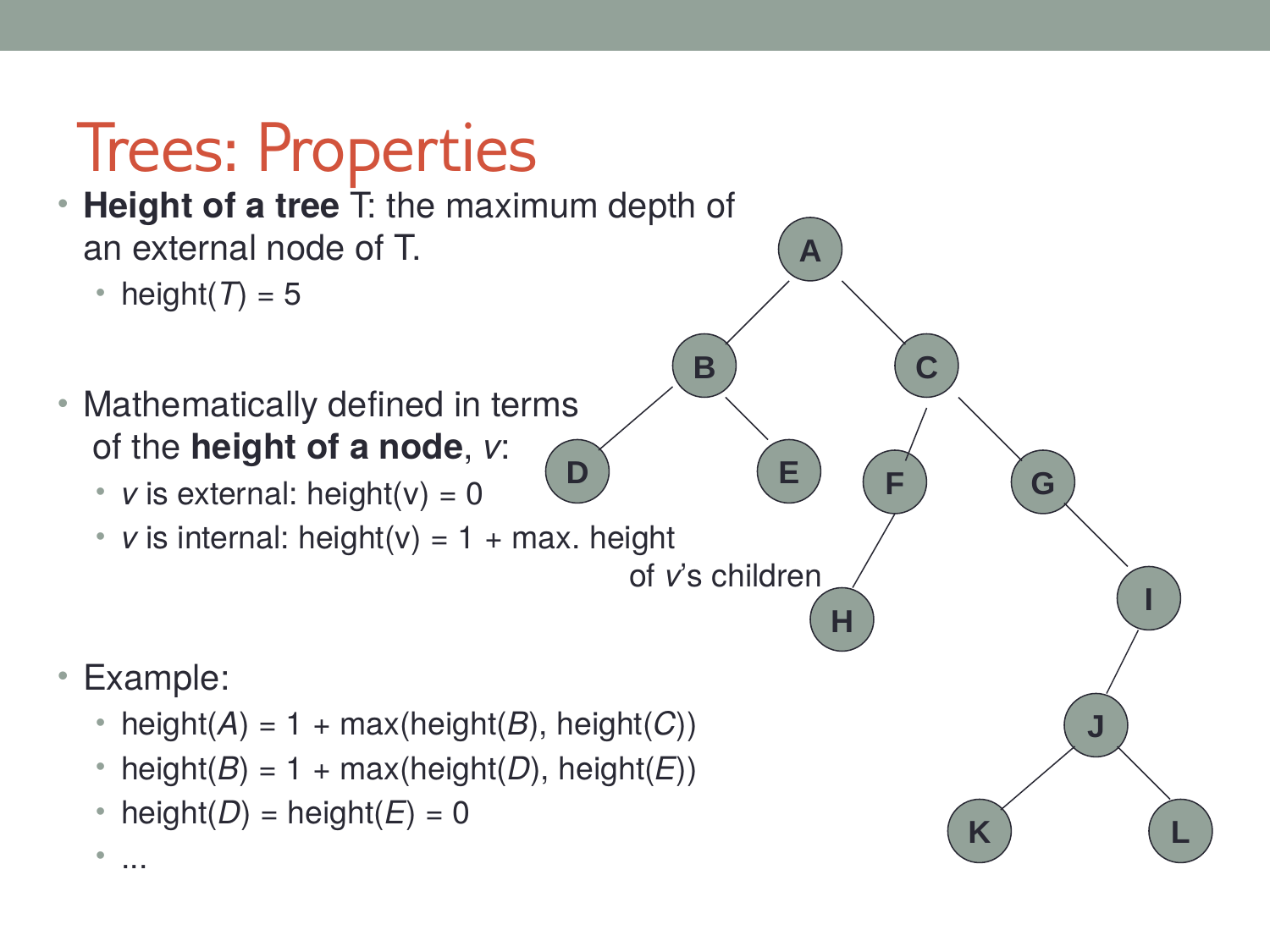

# Trees: Properties
Height of a tree T: the maximum depth of
an external node of T.
height(T) = 5

Mathematically defined in terms
 of the height of a node, v:
v is external: height(v) = 0
v is internal: height(v) = 1 + max. height
				of v’s children

Example:
height(A) = 1 + max(height(B), height(C))
height(B) = 1 + max(height(D), height(E))
height(D) = height(E) = 0
...

A

B
C

D
E
F
G

I
H

J

K
L